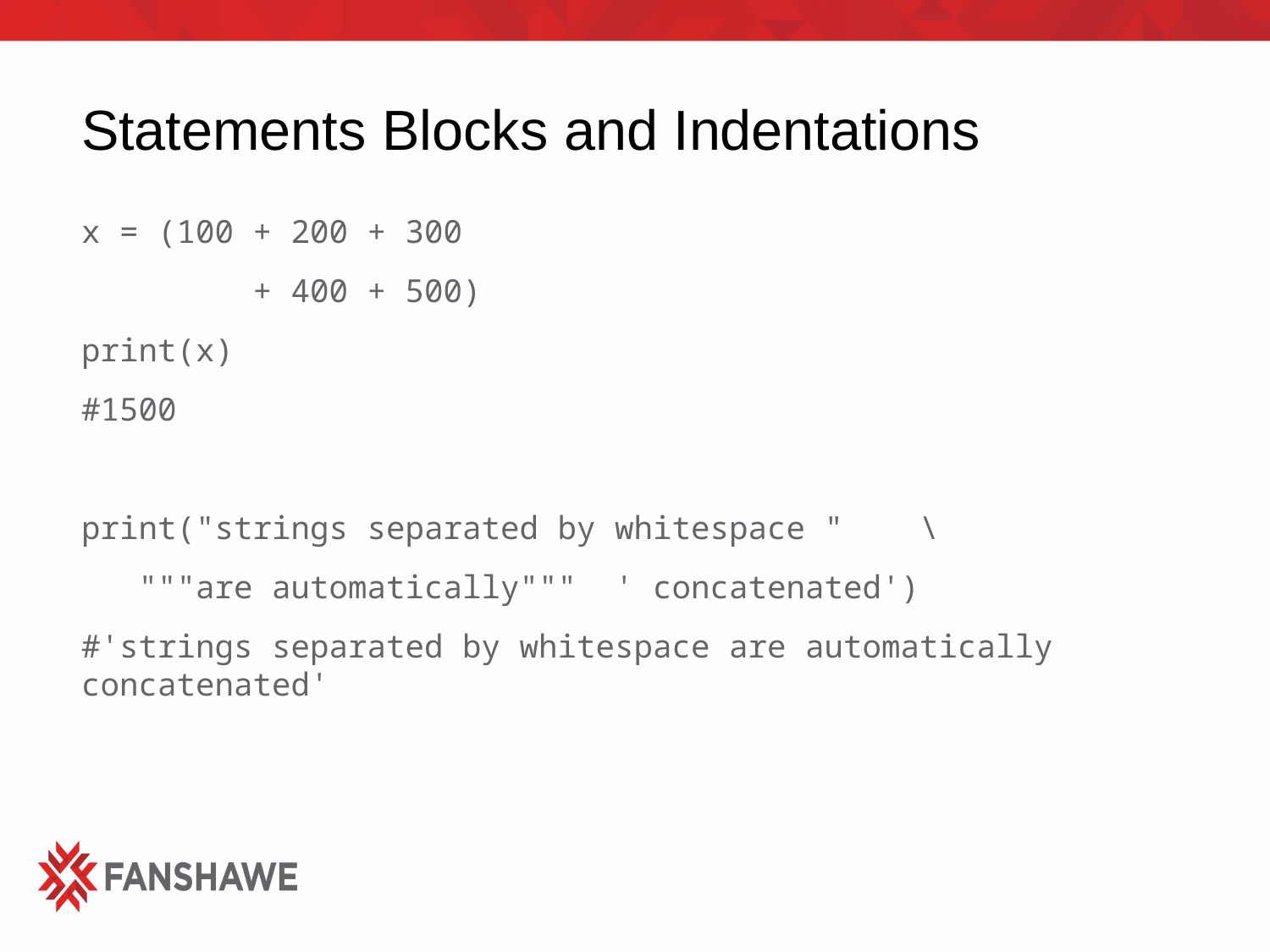

# Statements Blocks and Indentations
x = (100 + 200 + 300
         + 400 + 500)
print(x)
#1500

print("strings separated by whitespace "    \
   """are automatically"""  ' concatenated')
#'strings separated by whitespace are automatically concatenated'